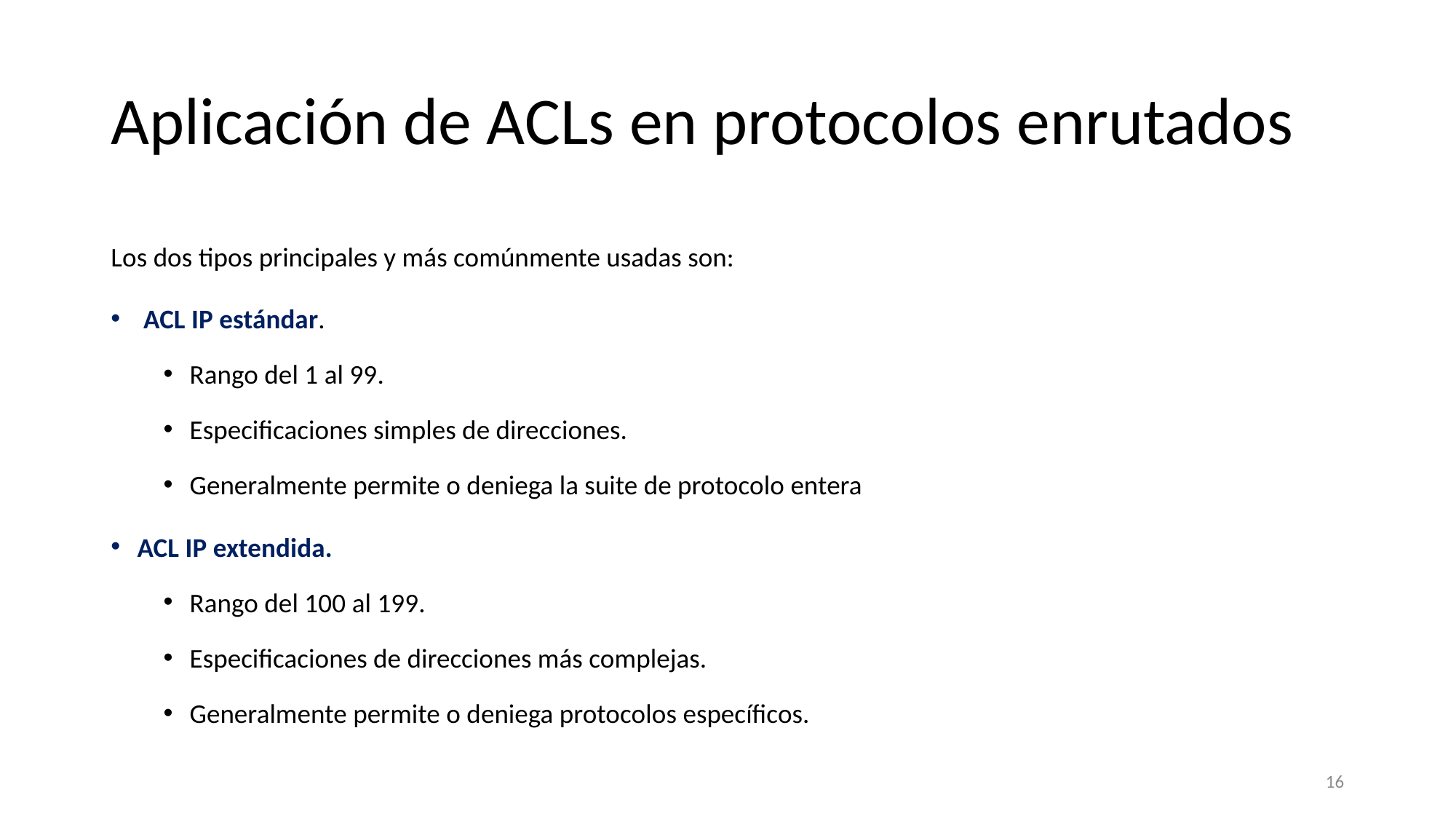

# Aplicación de ACLs en protocolos enrutados
Los dos tipos principales y más comúnmente usadas son:
 ACL IP estándar.
Rango del 1 al 99.
Especificaciones simples de direcciones.
Generalmente permite o deniega la suite de protocolo entera
ACL IP extendida.
Rango del 100 al 199.
Especificaciones de direcciones más complejas.
Generalmente permite o deniega protocolos específicos.

16